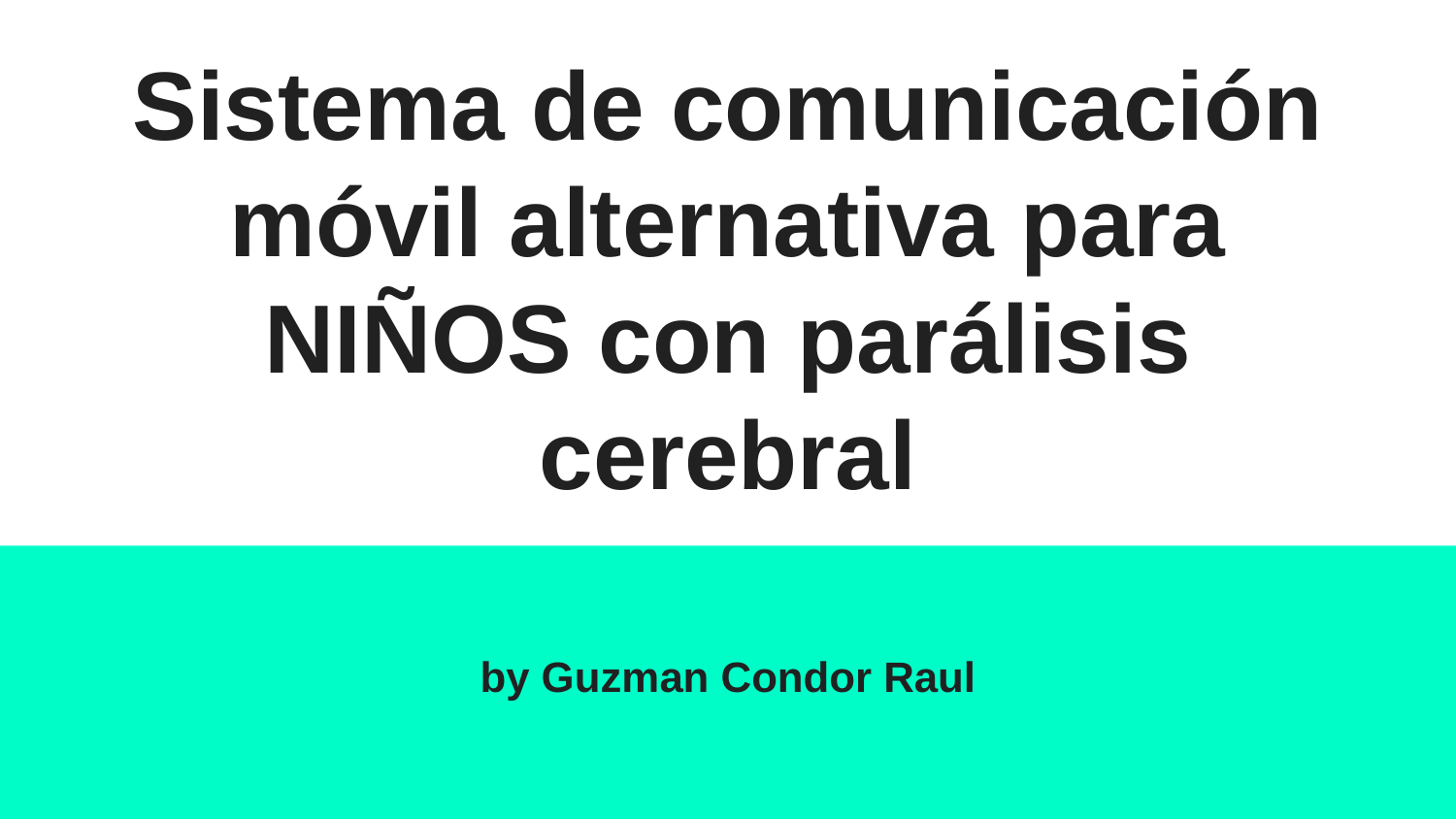

# Sistema de comunicación móvil alternativa para NIÑOS con parálisis cerebral
by Guzman Condor Raul